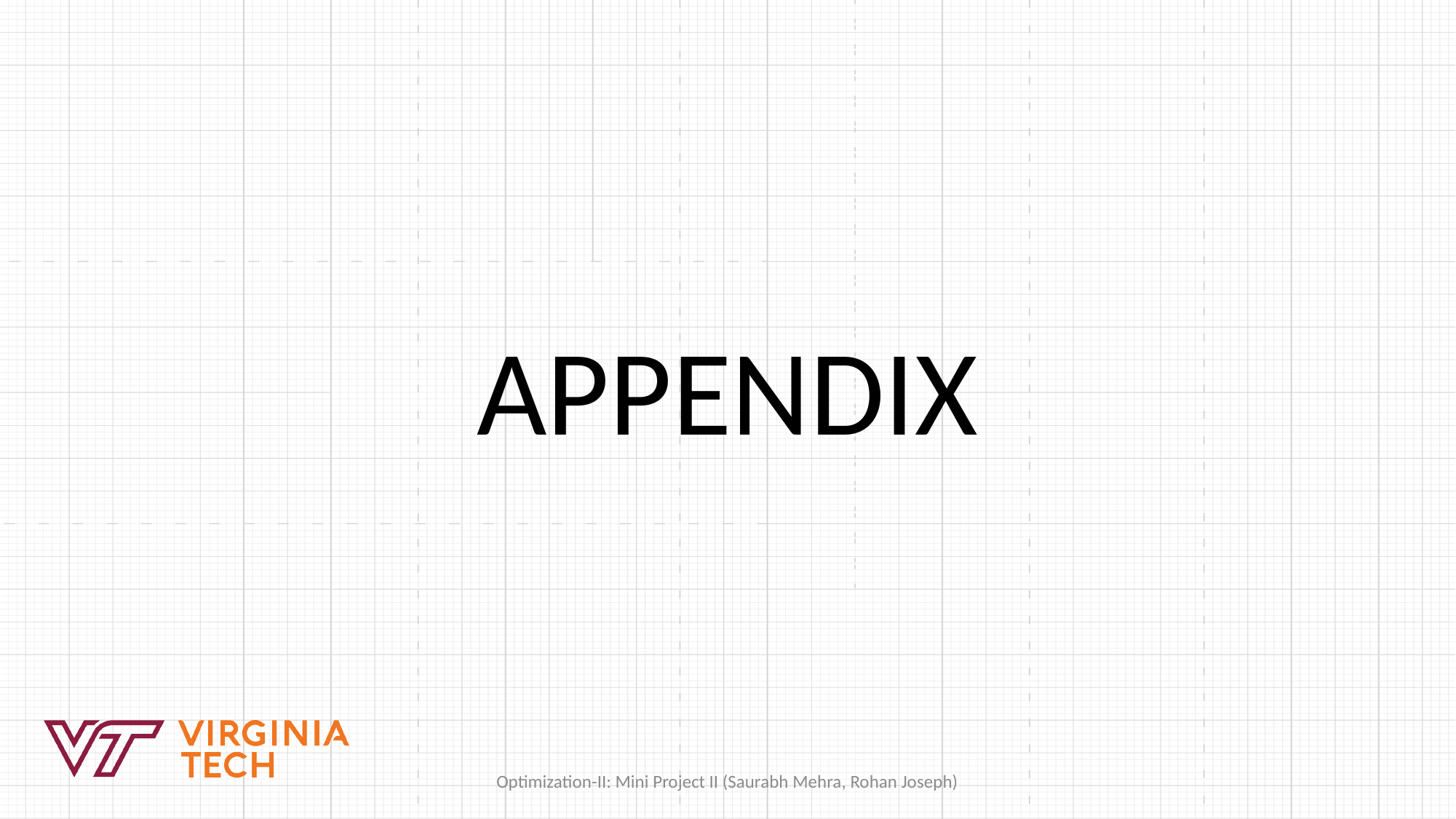

APPENDIX
Optimization-II: Mini Project II (Saurabh Mehra, Rohan Joseph)